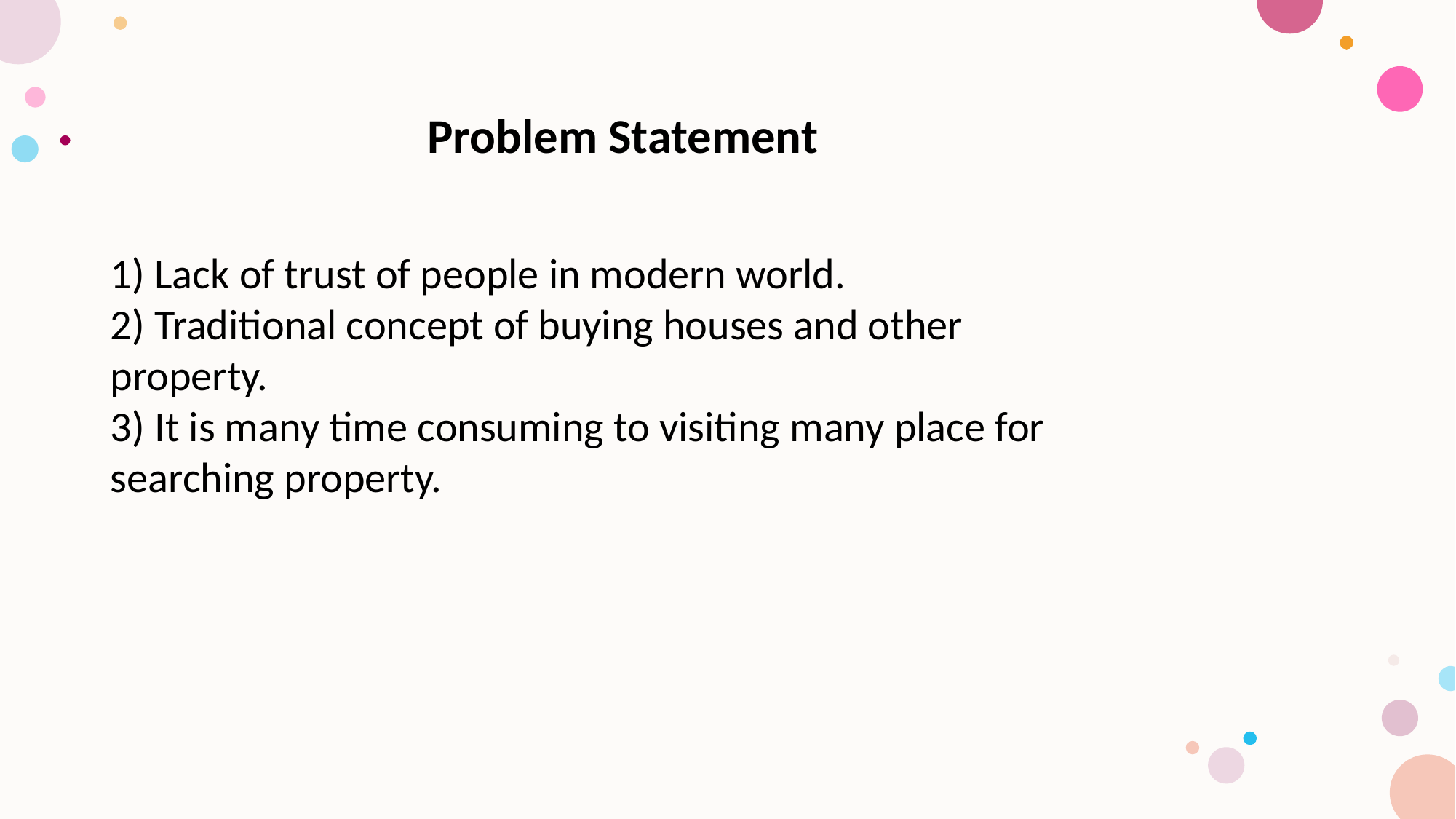

Problem Statement
1) Lack of trust of people in modern world.
2) Traditional concept of buying houses and other property.
3) It is many time consuming to visiting many place for searching property.